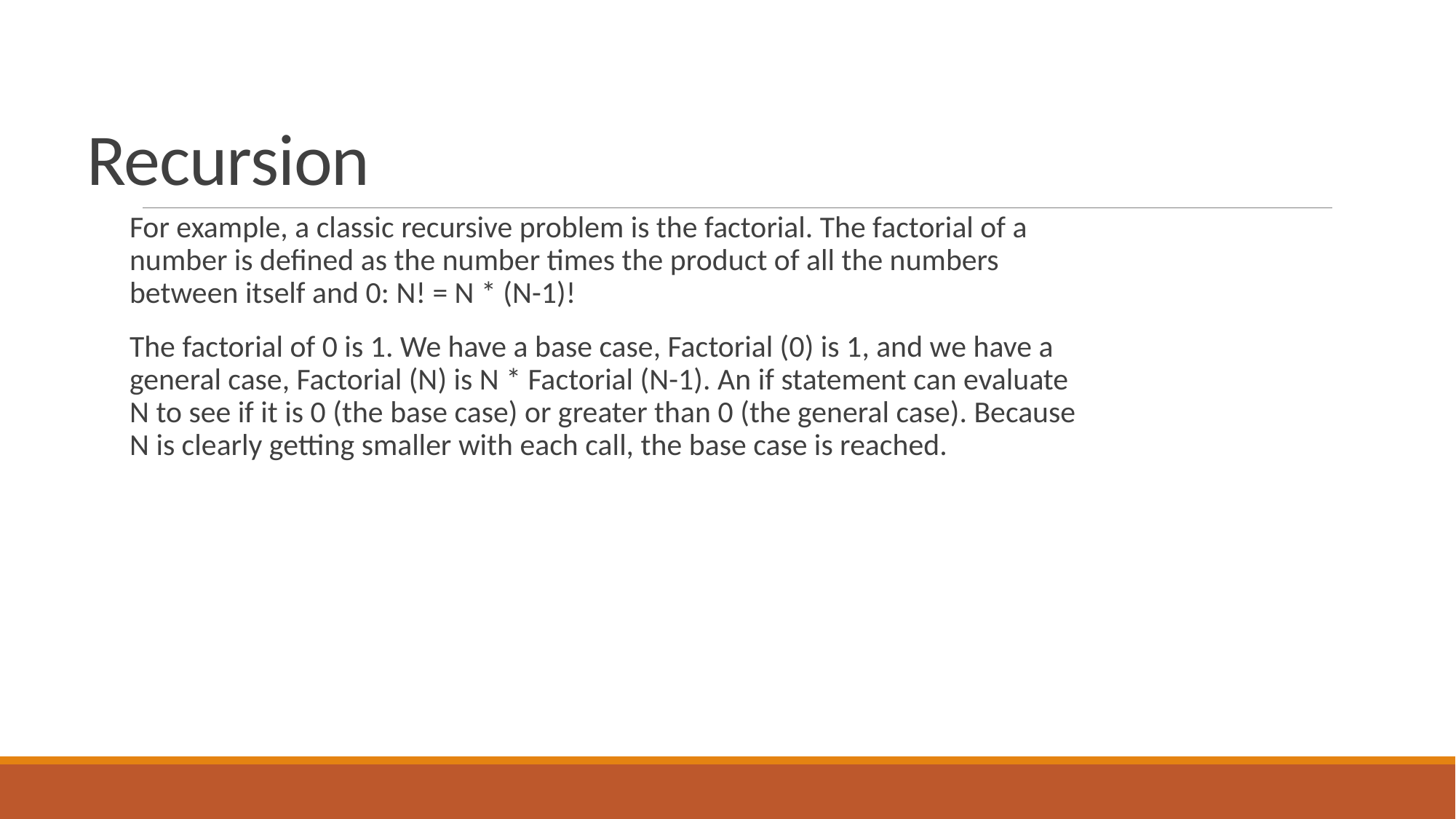

# Recursion
For example, a classic recursive problem is the factorial. The factorial of a number is defined as the number times the product of all the numbers between itself and 0: N! = N * (N-1)!
The factorial of 0 is 1. We have a base case, Factorial (0) is 1, and we have a general case, Factorial (N) is N * Factorial (N-1). An if statement can evaluate N to see if it is 0 (the base case) or greater than 0 (the general case). Because N is clearly getting smaller with each call, the base case is reached.